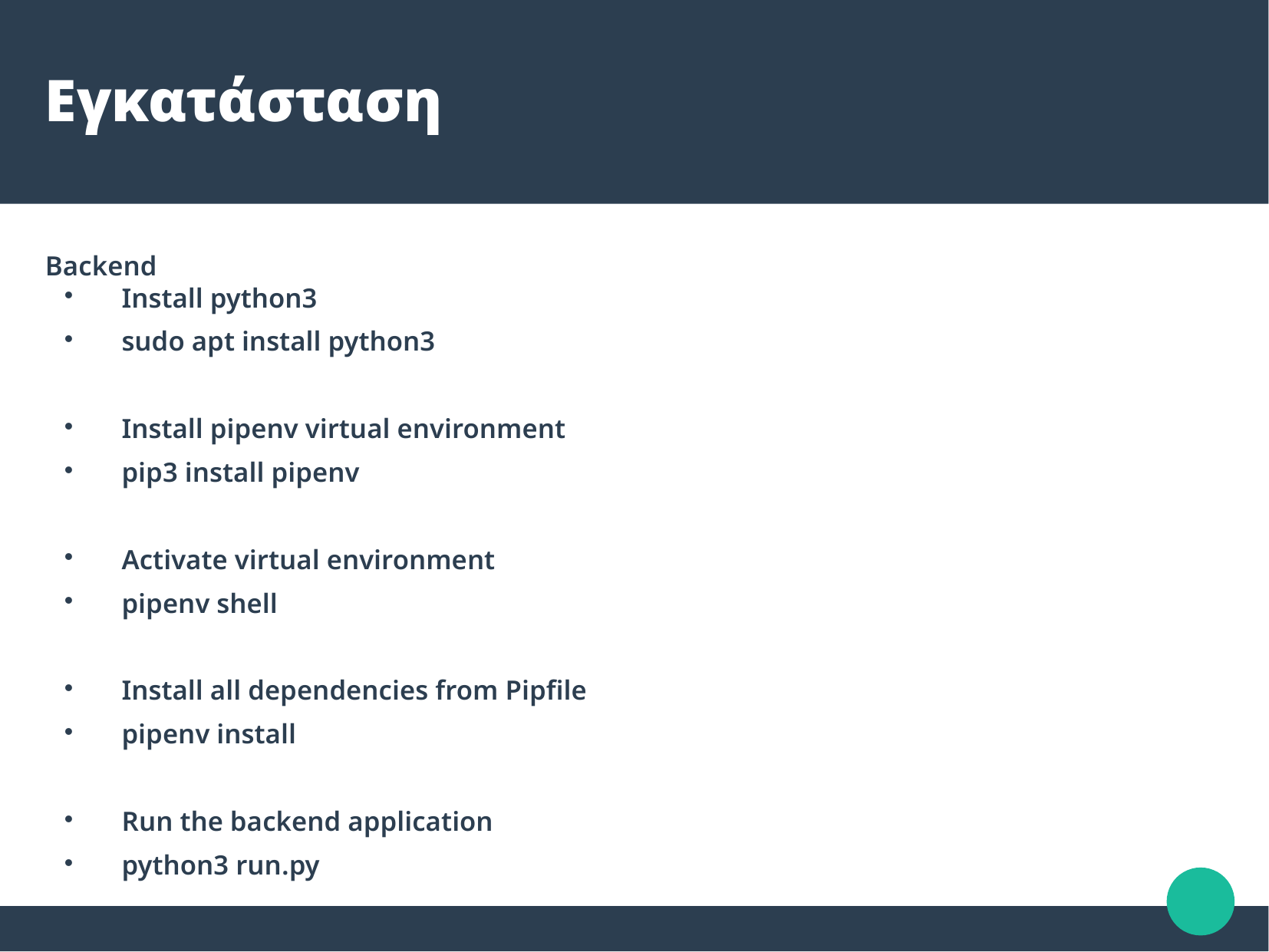

Εγκατάσταση
Backend
Install python3
sudo apt install python3

Install pipenv virtual environment
pip3 install pipenv

Activate virtual environment
pipenv shell

Install all dependencies from Pipfile
pipenv install

Run the backend application
python3 run.py